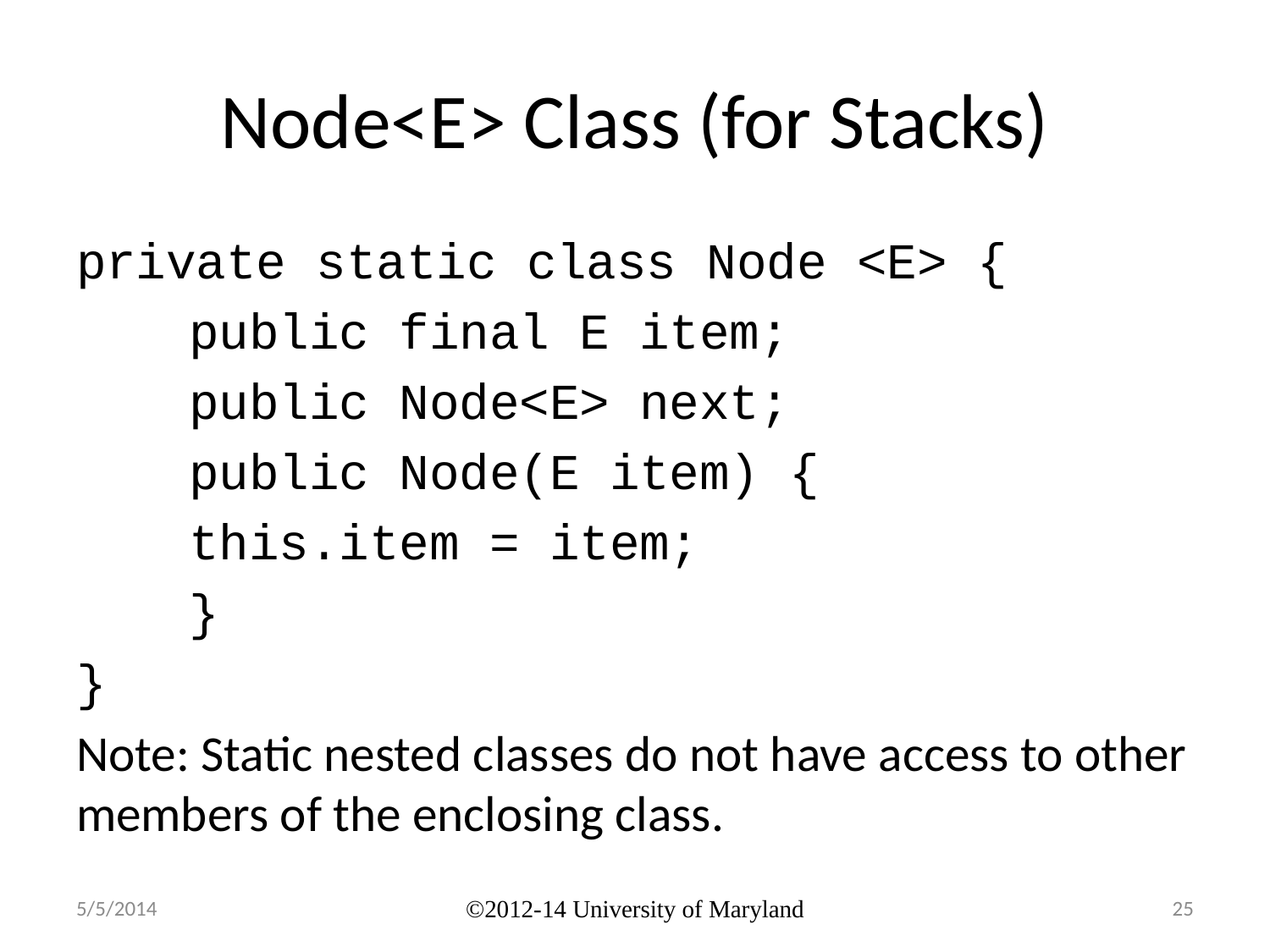

# Node<E> Class (for Stacks)
private static class Node <E> {
	public final E item;
	public Node<E> next;
	public Node(E item) {
		this.item = item;
	}
}
Note: Static nested classes do not have access to other members of the enclosing class.
5/5/2014
©2012-14 University of Maryland
25